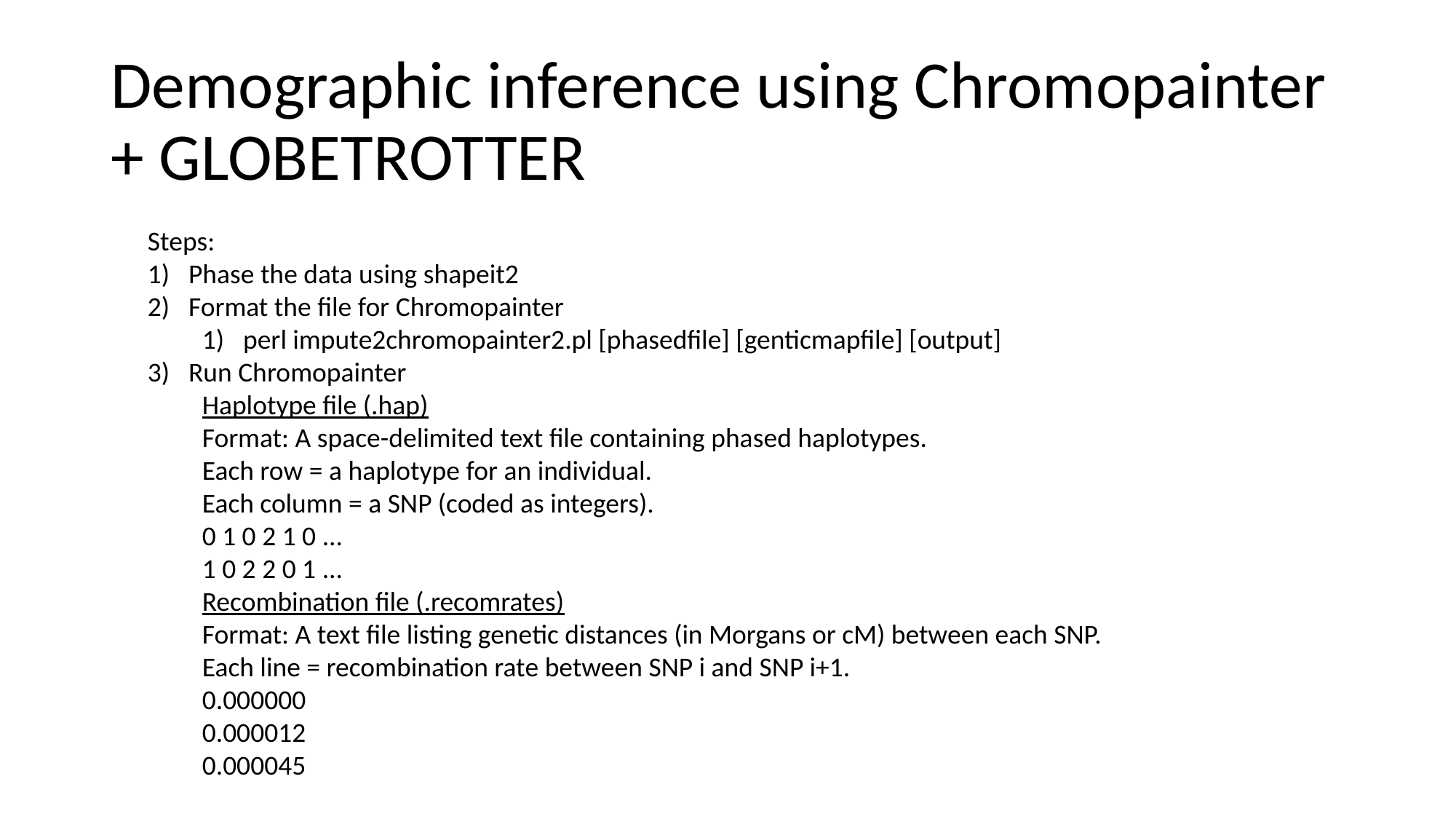

# Demographic inference using Chromopainter + GLOBETROTTER
Steps:
Phase the data using shapeit2
Format the file for Chromopainter
perl impute2chromopainter2.pl [phasedfile] [genticmapfile] [output]
Run Chromopainter
Haplotype file (.hap)
Format: A space-delimited text file containing phased haplotypes.
Each row = a haplotype for an individual.
Each column = a SNP (coded as integers).
0 1 0 2 1 0 ...
1 0 2 2 0 1 ...
Recombination file (.recomrates)
Format: A text file listing genetic distances (in Morgans or cM) between each SNP.
Each line = recombination rate between SNP i and SNP i+1.
0.000000
0.000012
0.000045